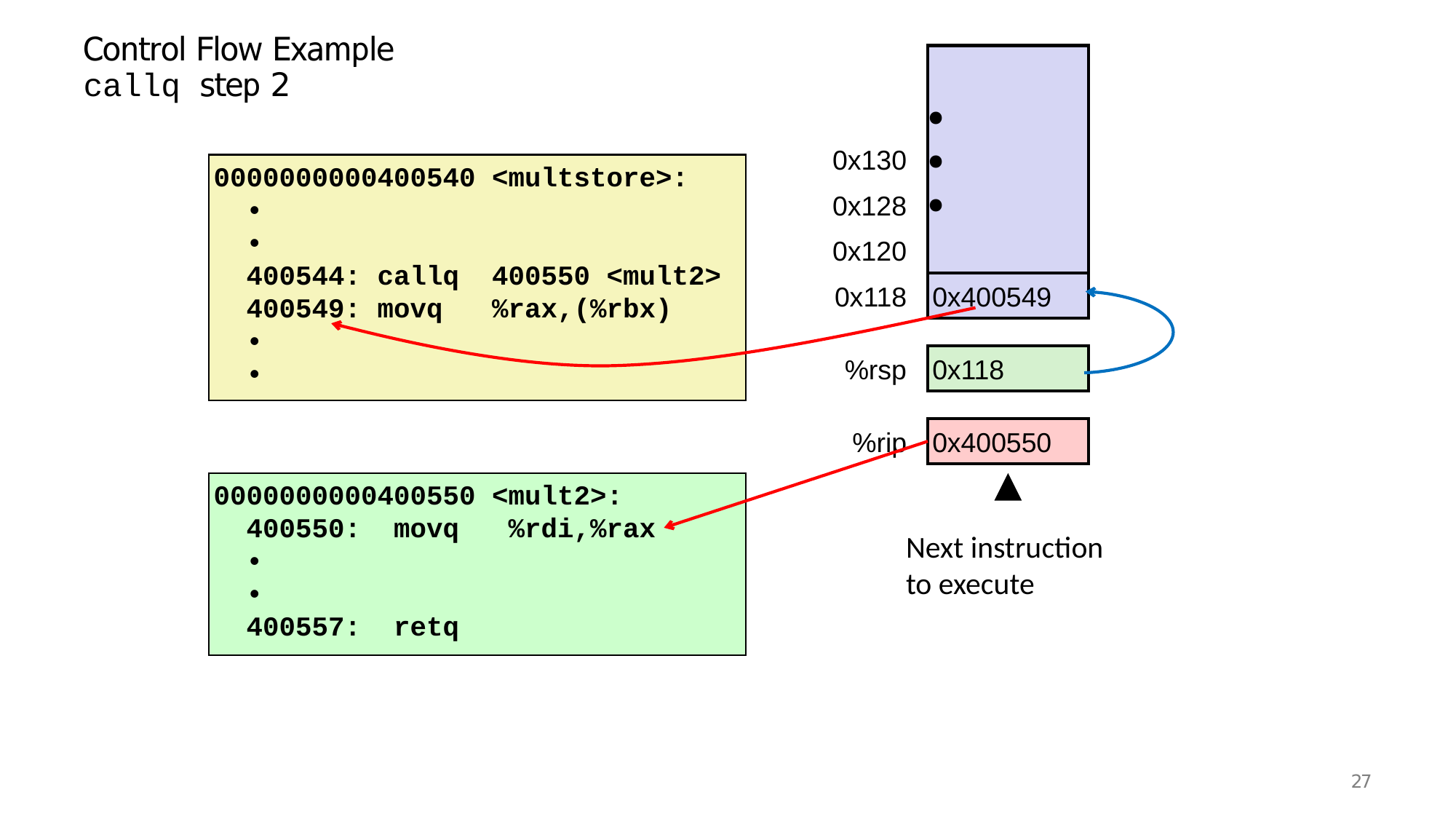

# Control Flow Example callq step 2
•
•
•
0x130
0x128
0x120
0x118
%rsp
%rip
0000000000400540 <multstore>:
  •
  •
  400544: callq  400550 <mult2>
  400549: movq   %rax,(%rbx)
  •
  •
0x400549

0x118
0x400550
0000000000400550 <mult2>:
  400550:  movq   %rdi,%rax
  •
  •
  400557:  retq
Next instruction
to execute
27